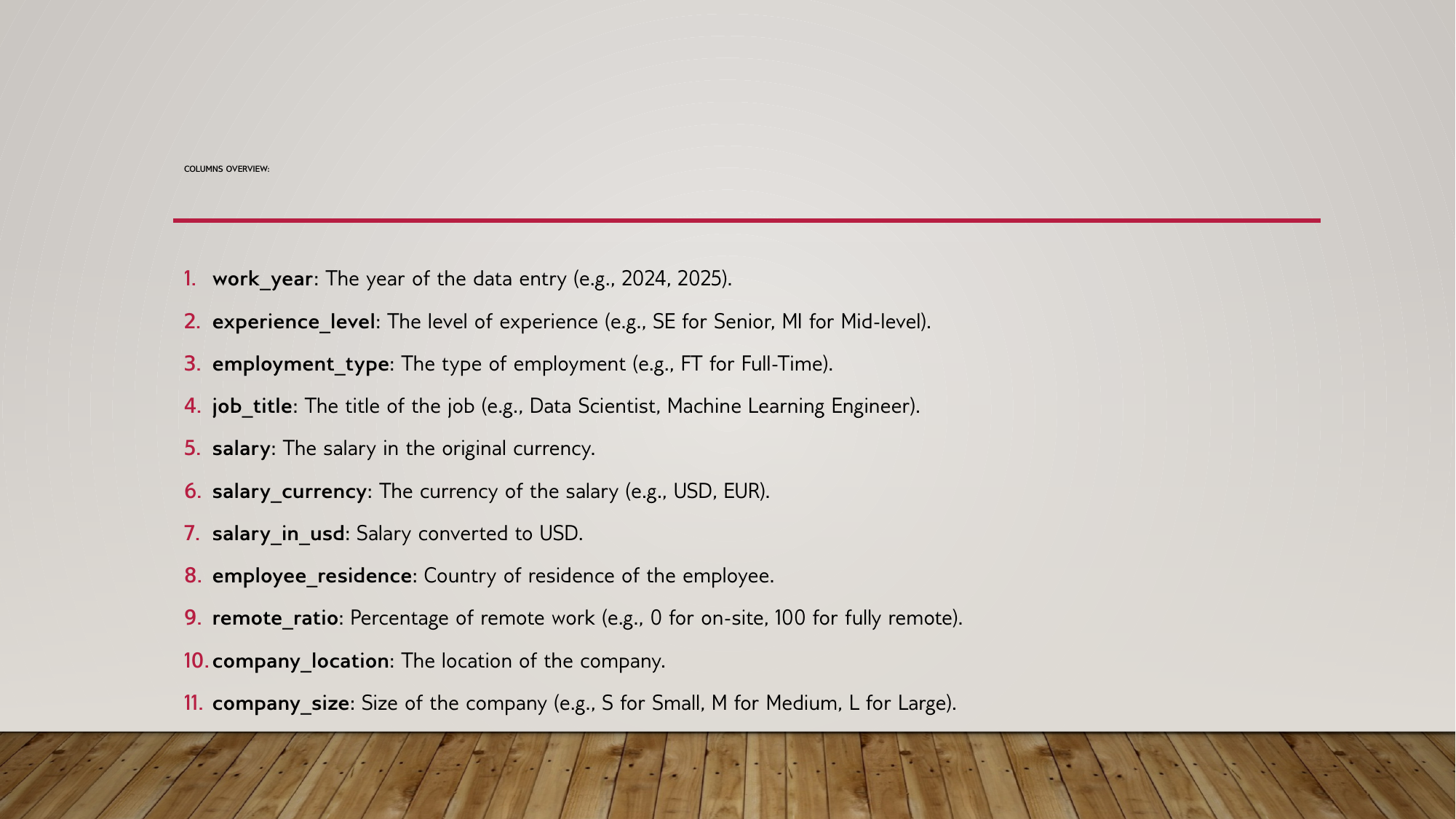

# Columns Overview:
work_year: The year of the data entry (e.g., 2024, 2025).
experience_level: The level of experience (e.g., SE for Senior, MI for Mid-level).
employment_type: The type of employment (e.g., FT for Full-Time).
job_title: The title of the job (e.g., Data Scientist, Machine Learning Engineer).
salary: The salary in the original currency.
salary_currency: The currency of the salary (e.g., USD, EUR).
salary_in_usd: Salary converted to USD.
employee_residence: Country of residence of the employee.
remote_ratio: Percentage of remote work (e.g., 0 for on-site, 100 for fully remote).
company_location: The location of the company.
company_size: Size of the company (e.g., S for Small, M for Medium, L for Large).